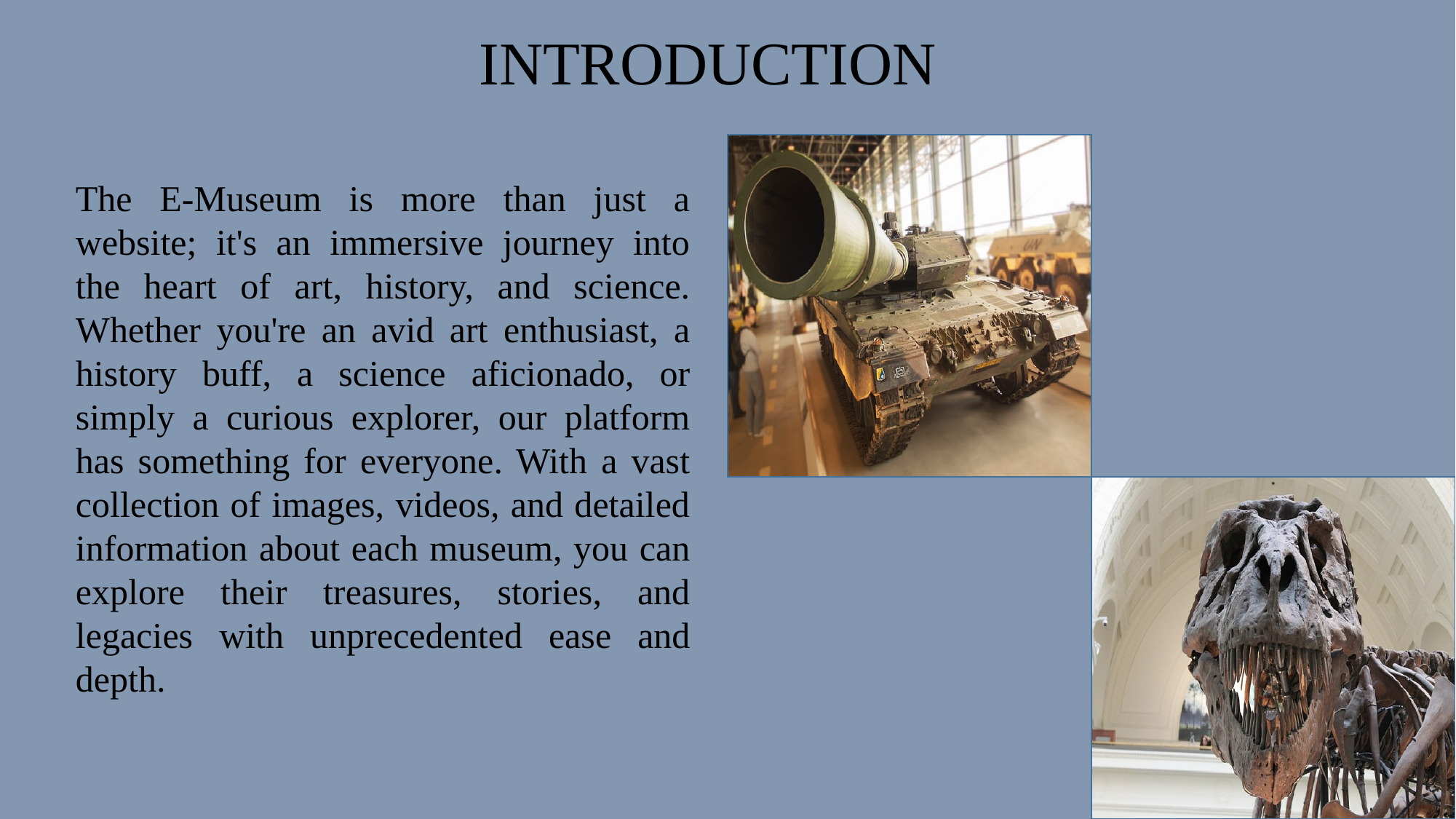

INTRODUCTION

The E-Museum is more than just a website; it's an immersive journey into the heart of art, history, and science. Whether you're an avid art enthusiast, a history buff, a science aficionado, or simply a curious explorer, our platform has something for everyone. With a vast collection of images, videos, and detailed information about each museum, you can explore their treasures, stories, and legacies with unprecedented ease and depth.